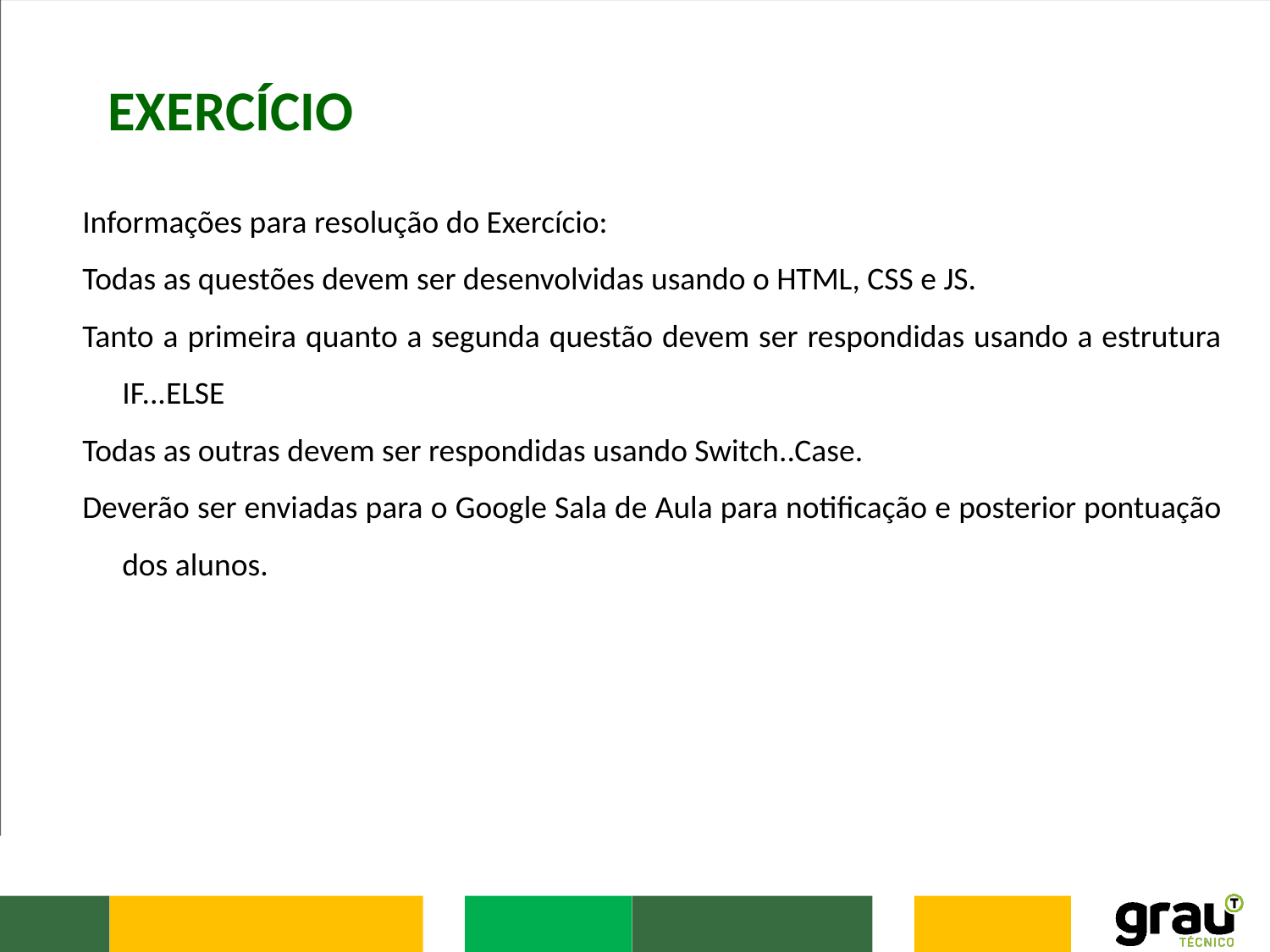

EXERCÍCIO
Informações para resolução do Exercício:
Todas as questões devem ser desenvolvidas usando o HTML, CSS e JS.
Tanto a primeira quanto a segunda questão devem ser respondidas usando a estrutura IF...ELSE
Todas as outras devem ser respondidas usando Switch..Case.
Deverão ser enviadas para o Google Sala de Aula para notificação e posterior pontuação dos alunos.